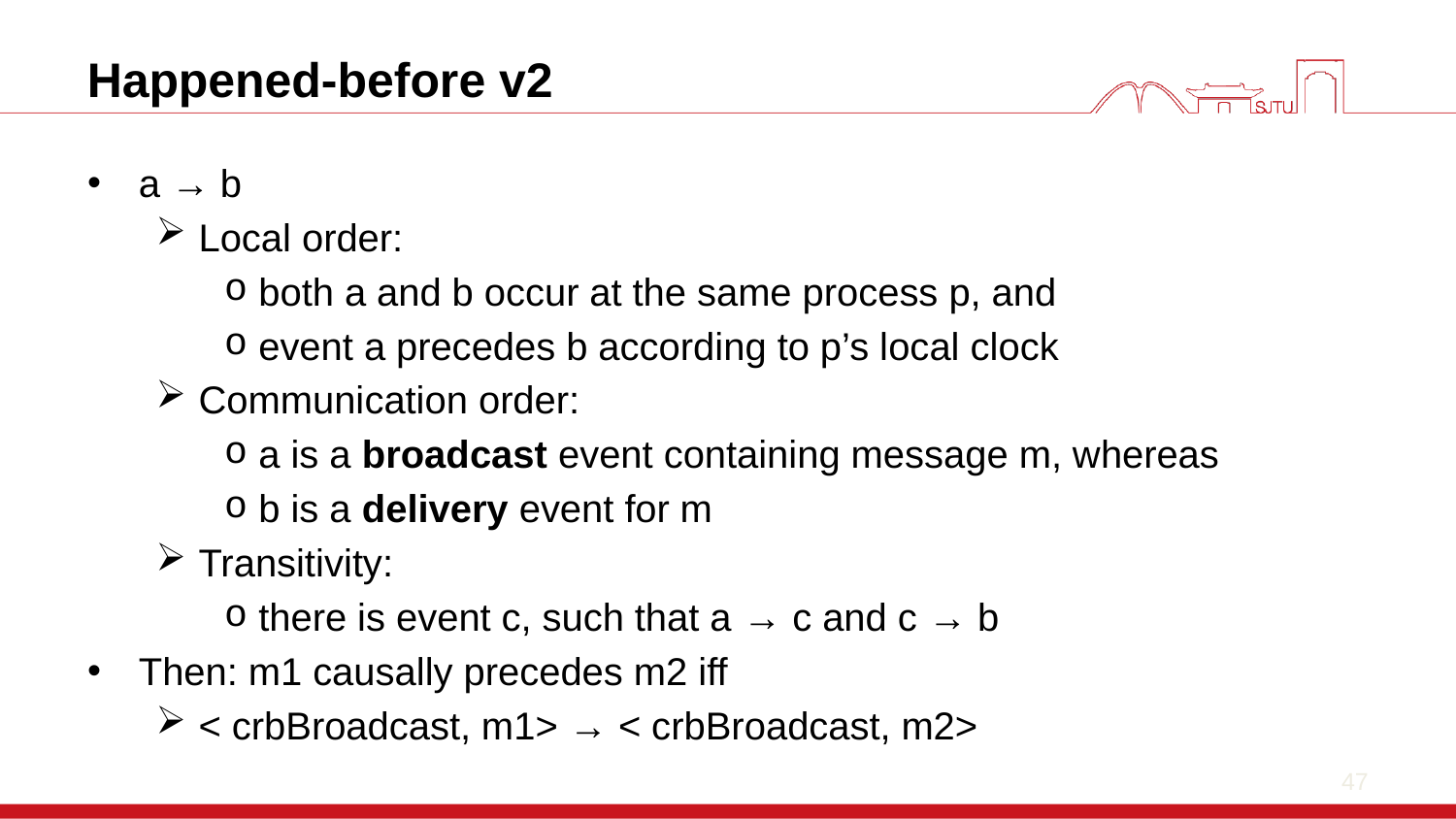

47
# Happened-before v2
a → b
Local order:
both a and b occur at the same process p, and
event a precedes b according to p’s local clock
Communication order:
a is a broadcast event containing message m, whereas
b is a delivery event for m
Transitivity:
there is event c, such that a → c and c → b
Then: m1 causally precedes m2 iff
< crbBroadcast, m1> → < crbBroadcast, m2>